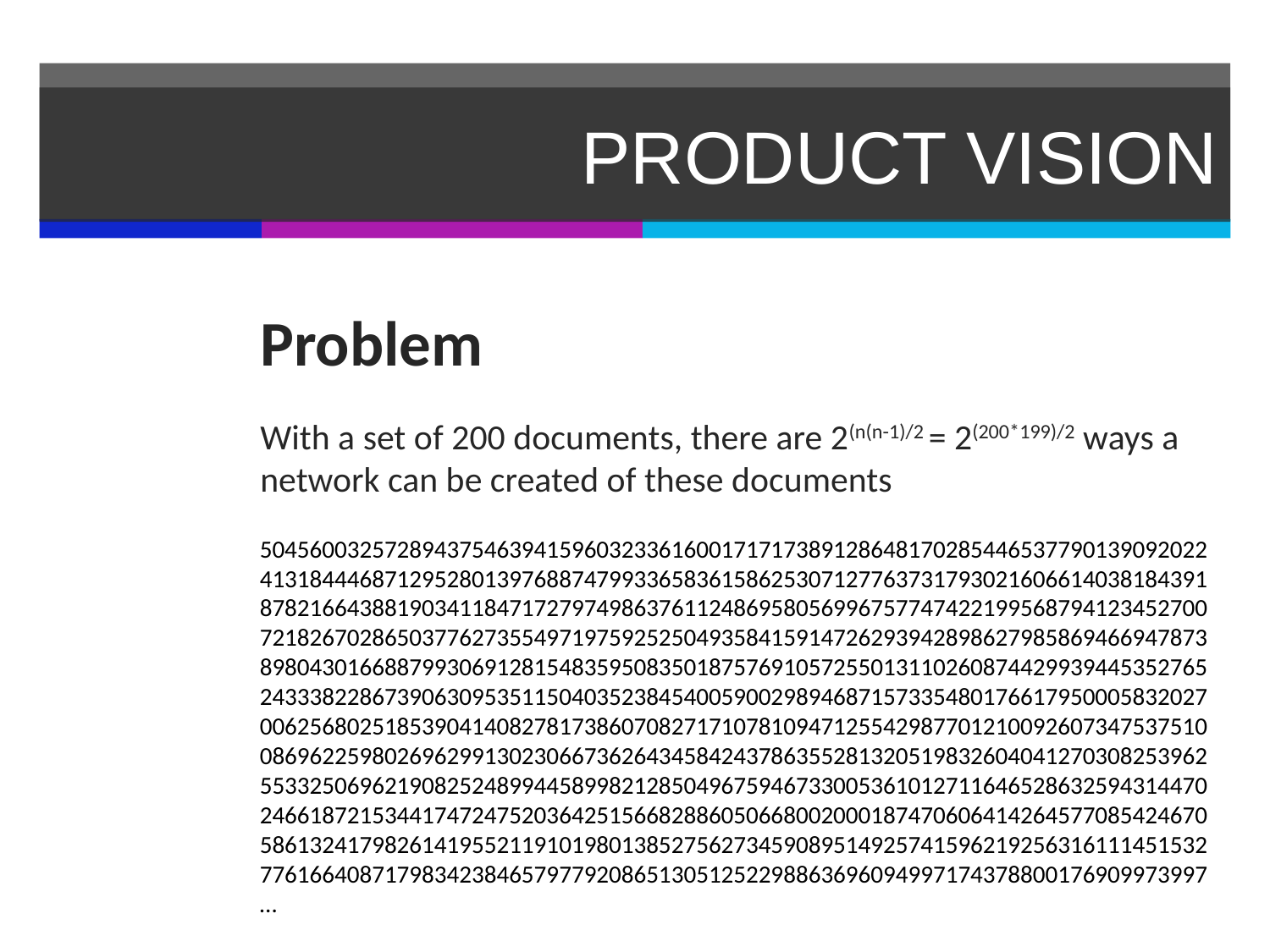

# PRODUCT VISION
Problem
With a set of 200 documents, there are 2(n(n-1)/2 = 2(200*199)/2 ways a network can be created of these documents

504560032572894375463941596032336160017171738912864817028544653779013909202241318444687129528013976887479933658361586253071277637317930216066140381843918782166438819034118471727974986376112486958056996757747422199568794123452700721826702865037762735549719759252504935841591472629394289862798586946694787389804301668879930691281548359508350187576910572550131102608744299394453527652433382286739063095351150403523845400590029894687157335480176617950005832027006256802518539041408278173860708271710781094712554298770121009260734753751008696225980269629913023066736264345842437863552813205198326040412703082539625533250696219082524899445899821285049675946733005361012711646528632594314470246618721534417472475203642515668288605066800200018747060641426457708542467058613241798261419552119101980138527562734590895149257415962192563161114515327761664087179834238465797792086513051252298863696094997174378800176909973997
…